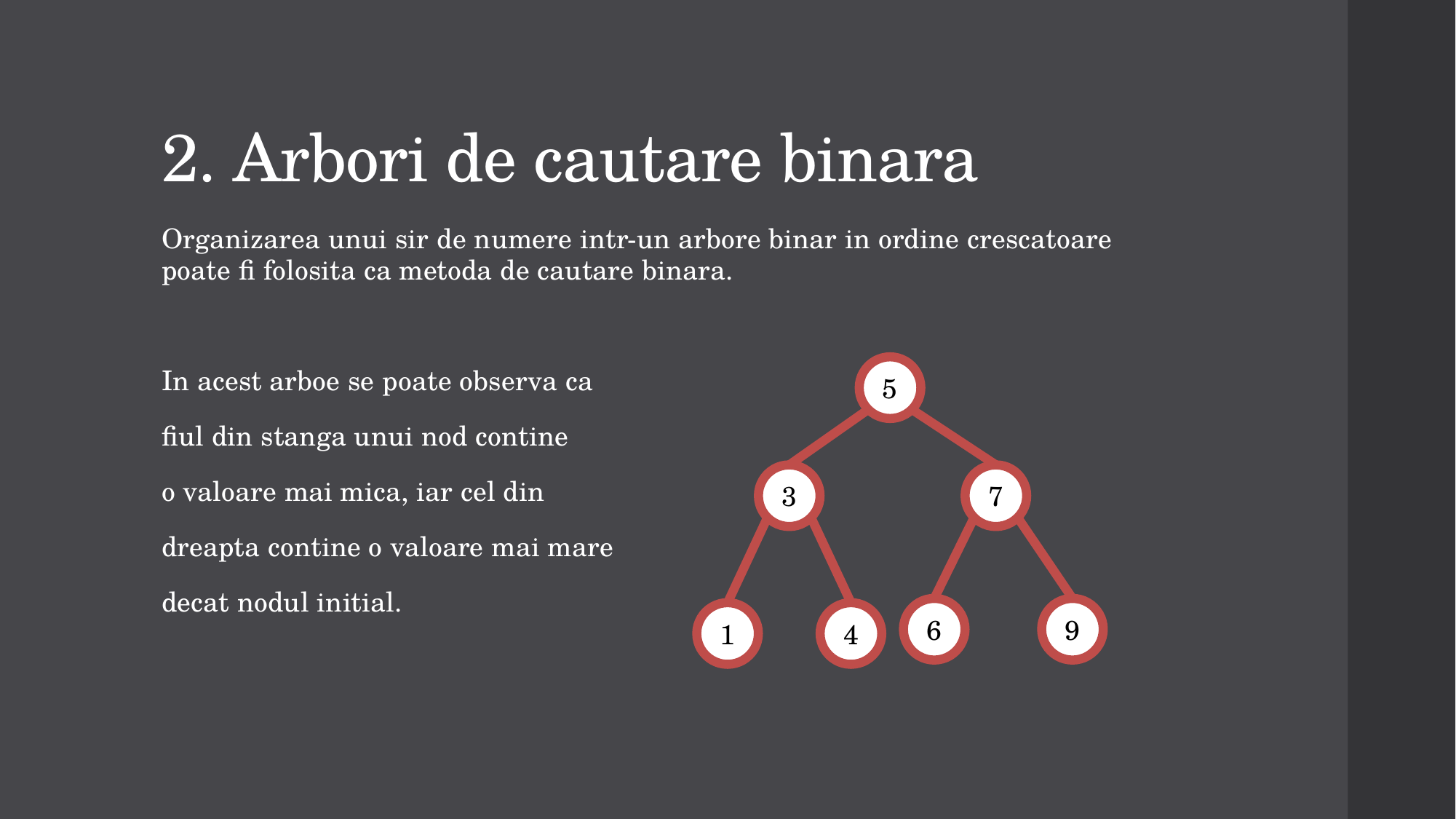

# 2. Arbori de cautare binara
Organizarea unui sir de numere intr-un arbore binar in ordine crescatoare poate fi folosita ca metoda de cautare binara.

In acest arboe se poate observa ca
fiul din stanga unui nod contine
o valoare mai mica, iar cel din
dreapta contine o valoare mai mare
decat nodul initial.
5
3
7
9
6
4
1